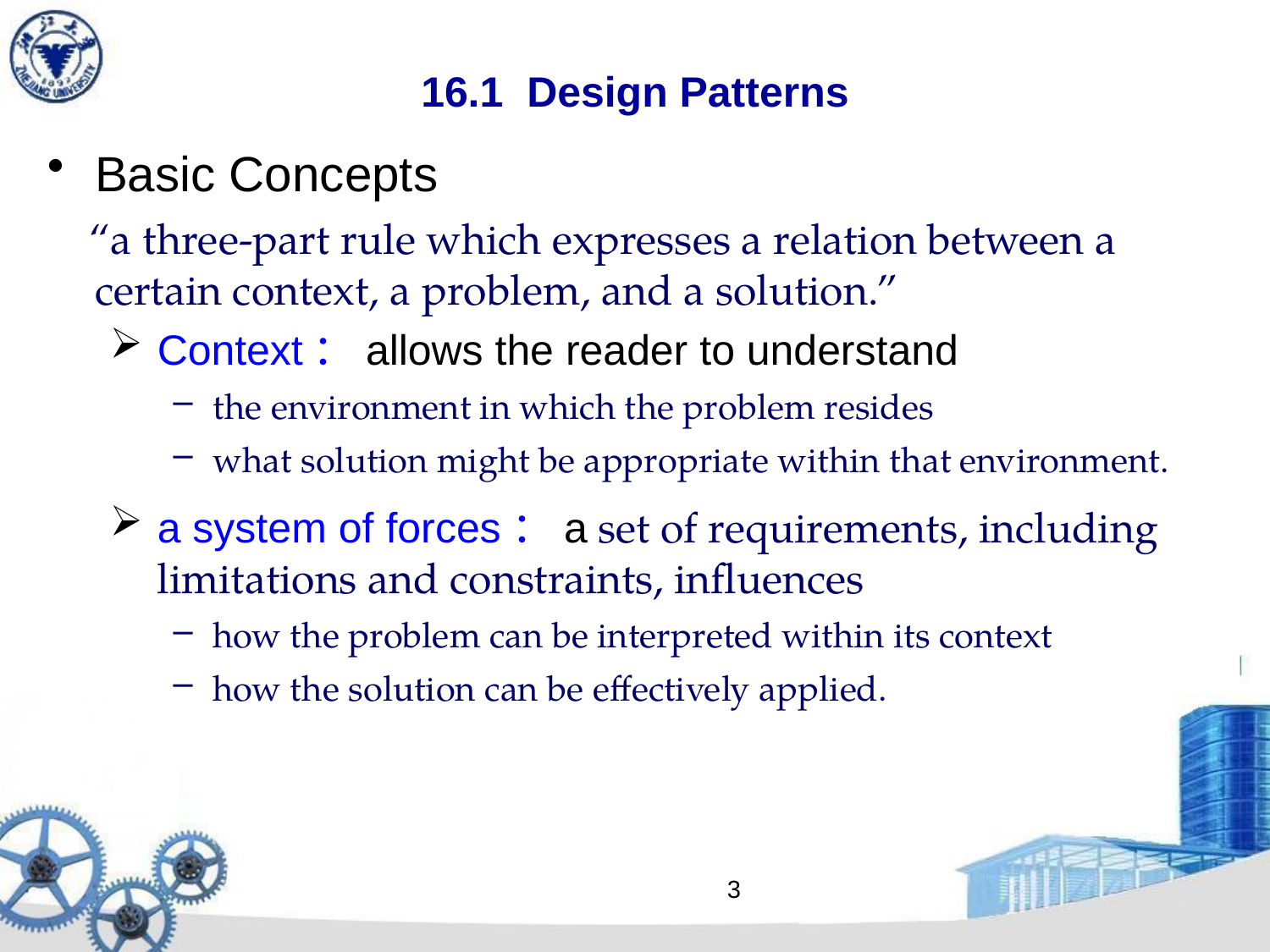

16.1  Design Patterns
Basic Concepts
    “a three-part rule which expresses a relation between a certain context, a problem, and a solution.”
Context：allows the reader to understand
the environment in which the problem resides
what solution might be appropriate within that environment.
a system of forces：a set of requirements, including limitations and constraints, influences
how the problem can be interpreted within its context
how the solution can be effectively applied.
3